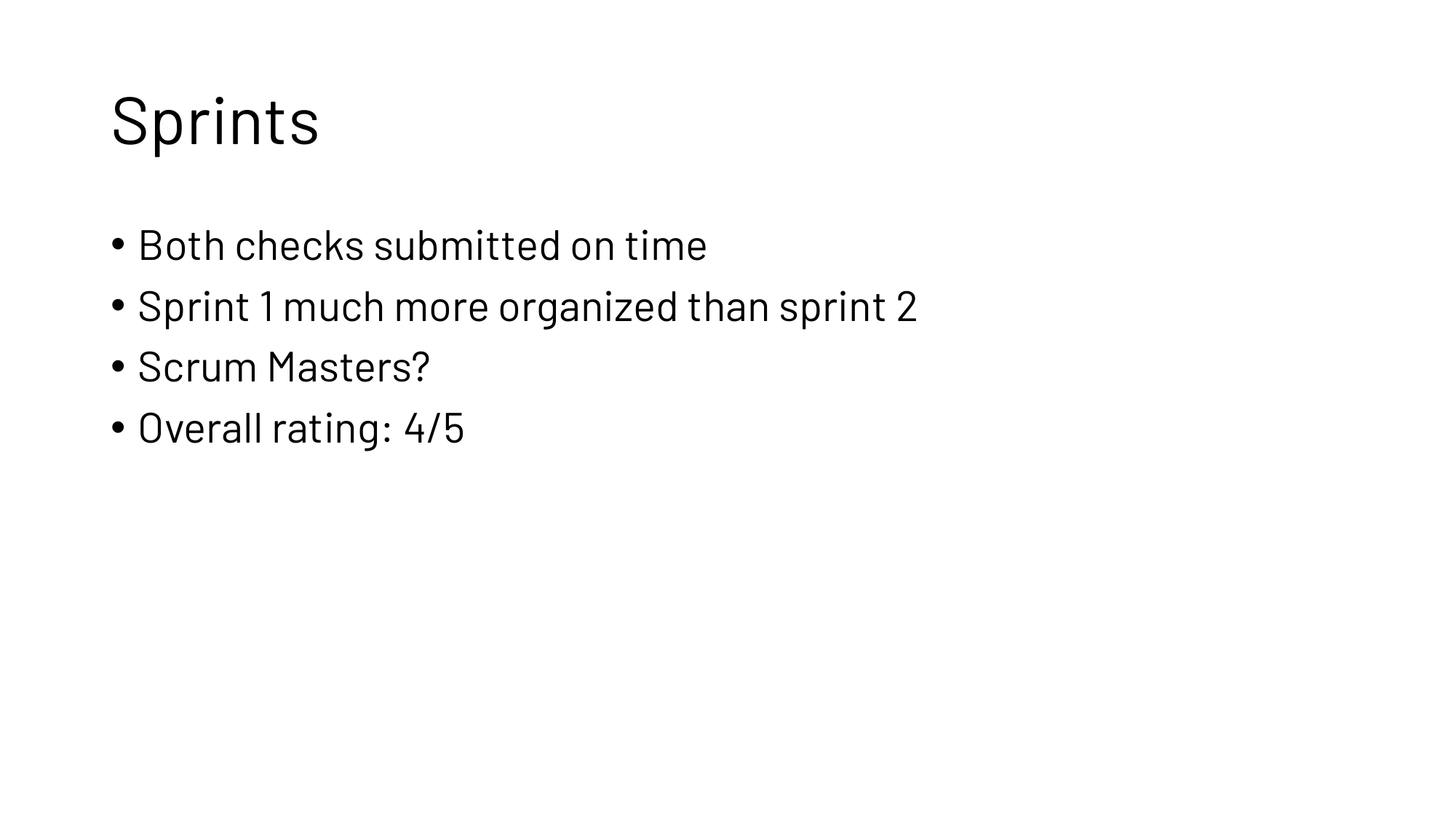

# Sprints
Both checks submitted on time
Sprint 1 much more organized than sprint 2
Scrum Masters?
Overall rating: 4/5